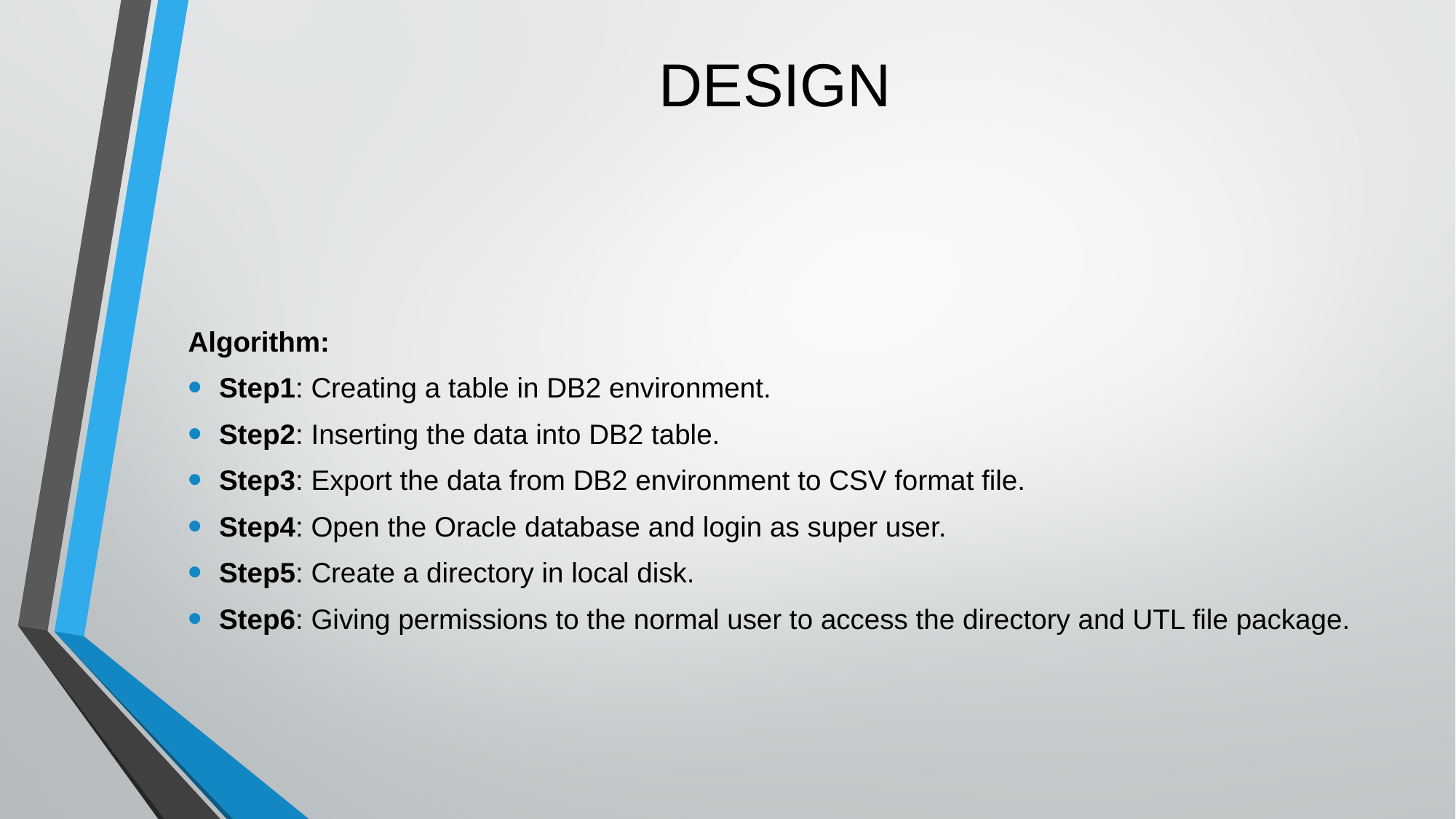

# DESIGN
Algorithm:
Step1: Creating a table in DB2 environment.
Step2: Inserting the data into DB2 table.
Step3: Export the data from DB2 environment to CSV format file.
Step4: Open the Oracle database and login as super user.
Step5: Create a directory in local disk.
Step6: Giving permissions to the normal user to access the directory and UTL file package.